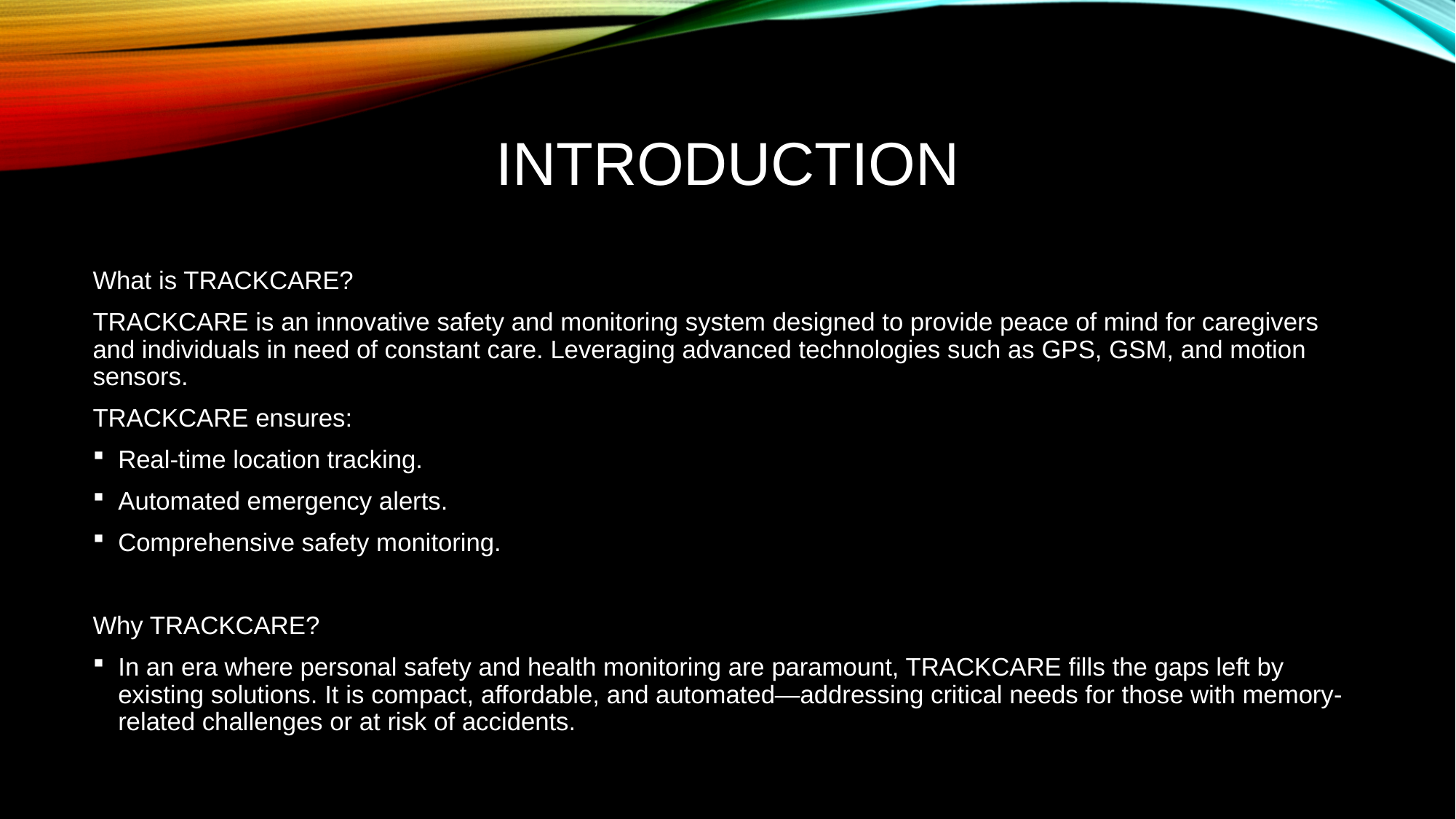

# INTRODUCTION
What is TRACKCARE?
TRACKCARE is an innovative safety and monitoring system designed to provide peace of mind for caregivers and individuals in need of constant care. Leveraging advanced technologies such as GPS, GSM, and motion sensors.
TRACKCARE ensures:
Real-time location tracking.
Automated emergency alerts.
Comprehensive safety monitoring.

Why TRACKCARE?
In an era where personal safety and health monitoring are paramount, TRACKCARE fills the gaps left by existing solutions. It is compact, affordable, and automated—addressing critical needs for those with memory-related challenges or at risk of accidents.